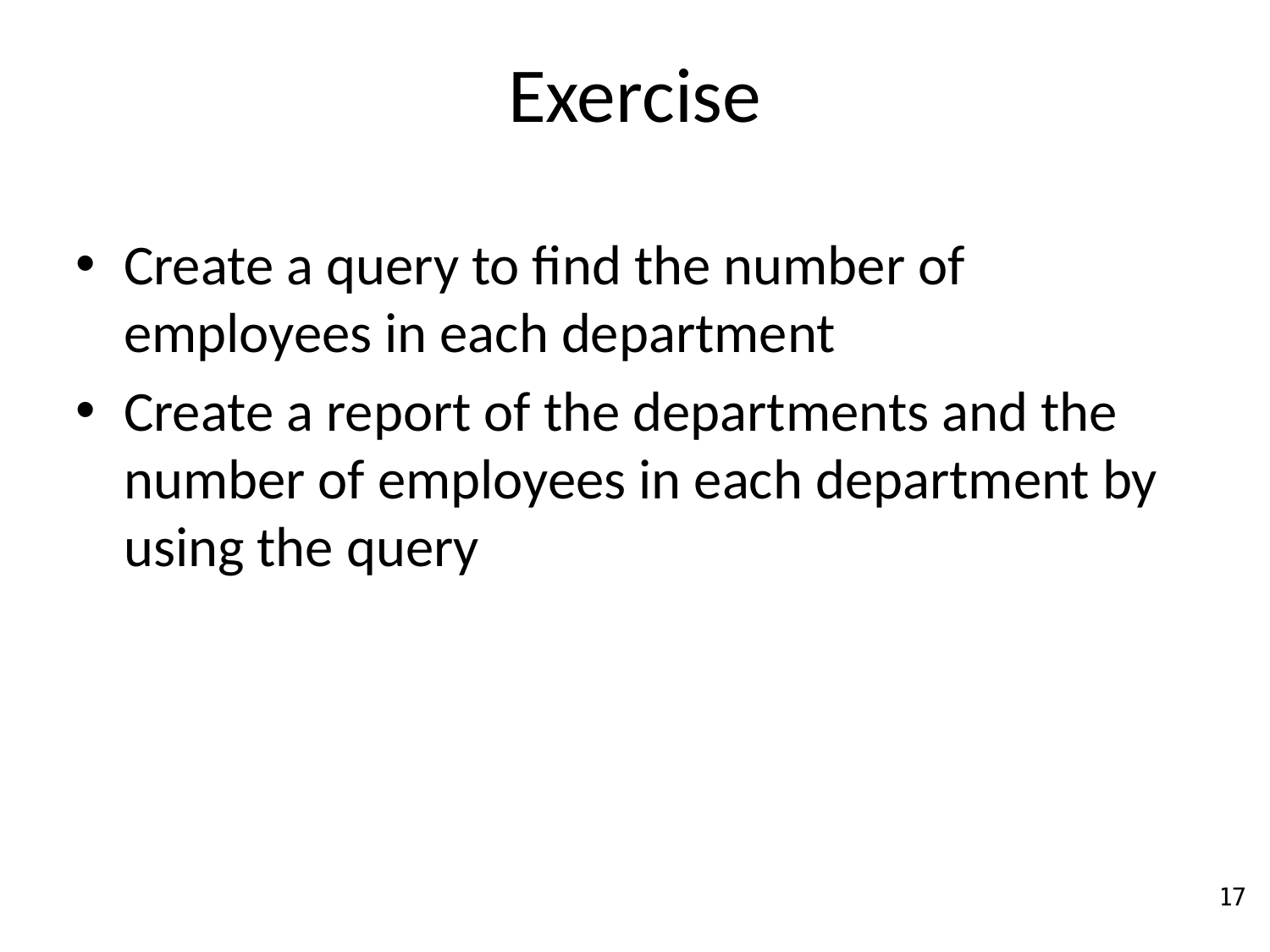

# Exercise
Create a query to find the number of employees in each department
Create a report of the departments and the number of employees in each department by using the query
17